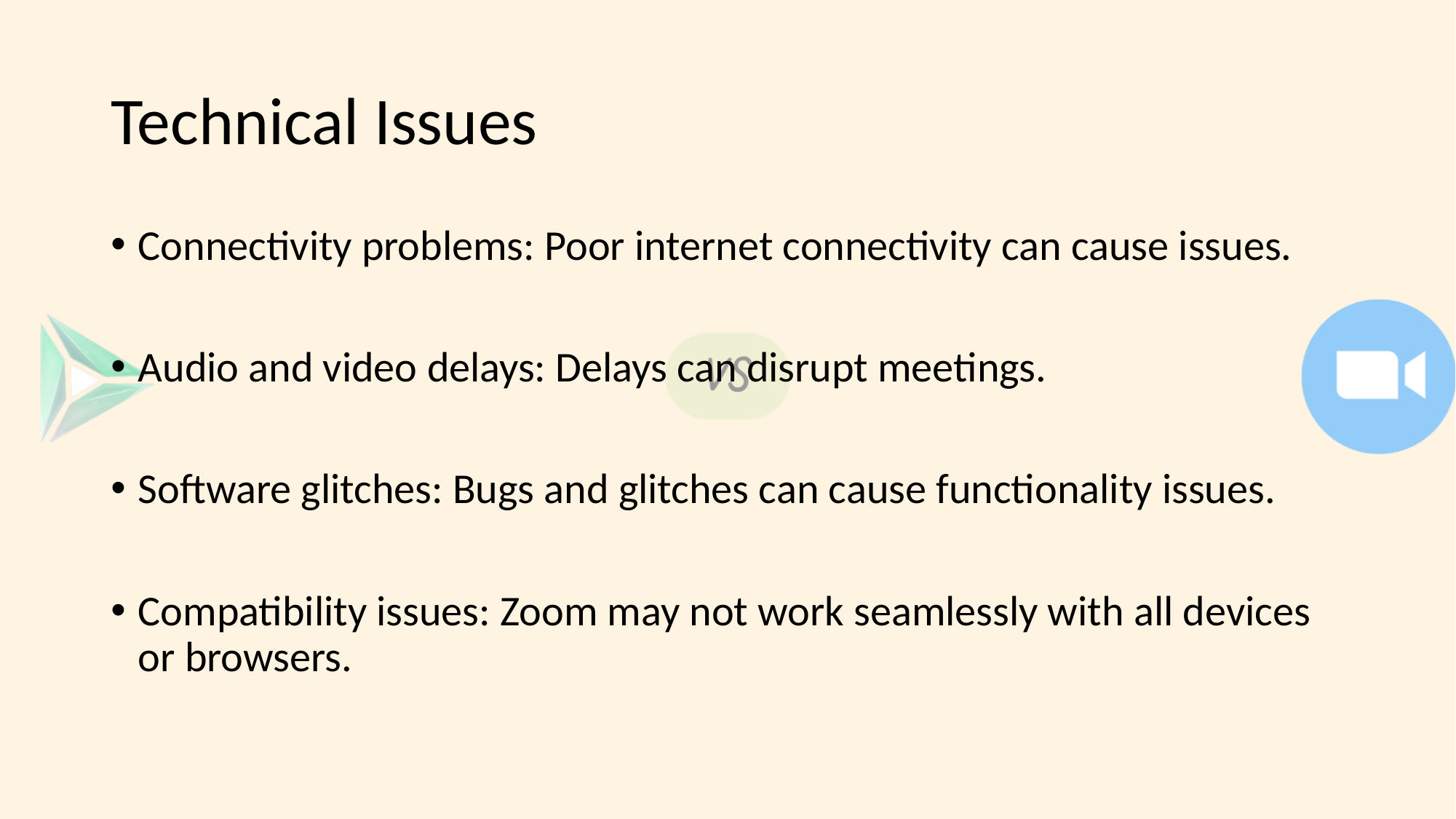

# Technical Issues
Connectivity problems: Poor internet connectivity can cause issues.

Audio and video delays: Delays can disrupt meetings.

Software glitches: Bugs and glitches can cause functionality issues.

Compatibility issues: Zoom may not work seamlessly with all devices or browsers.